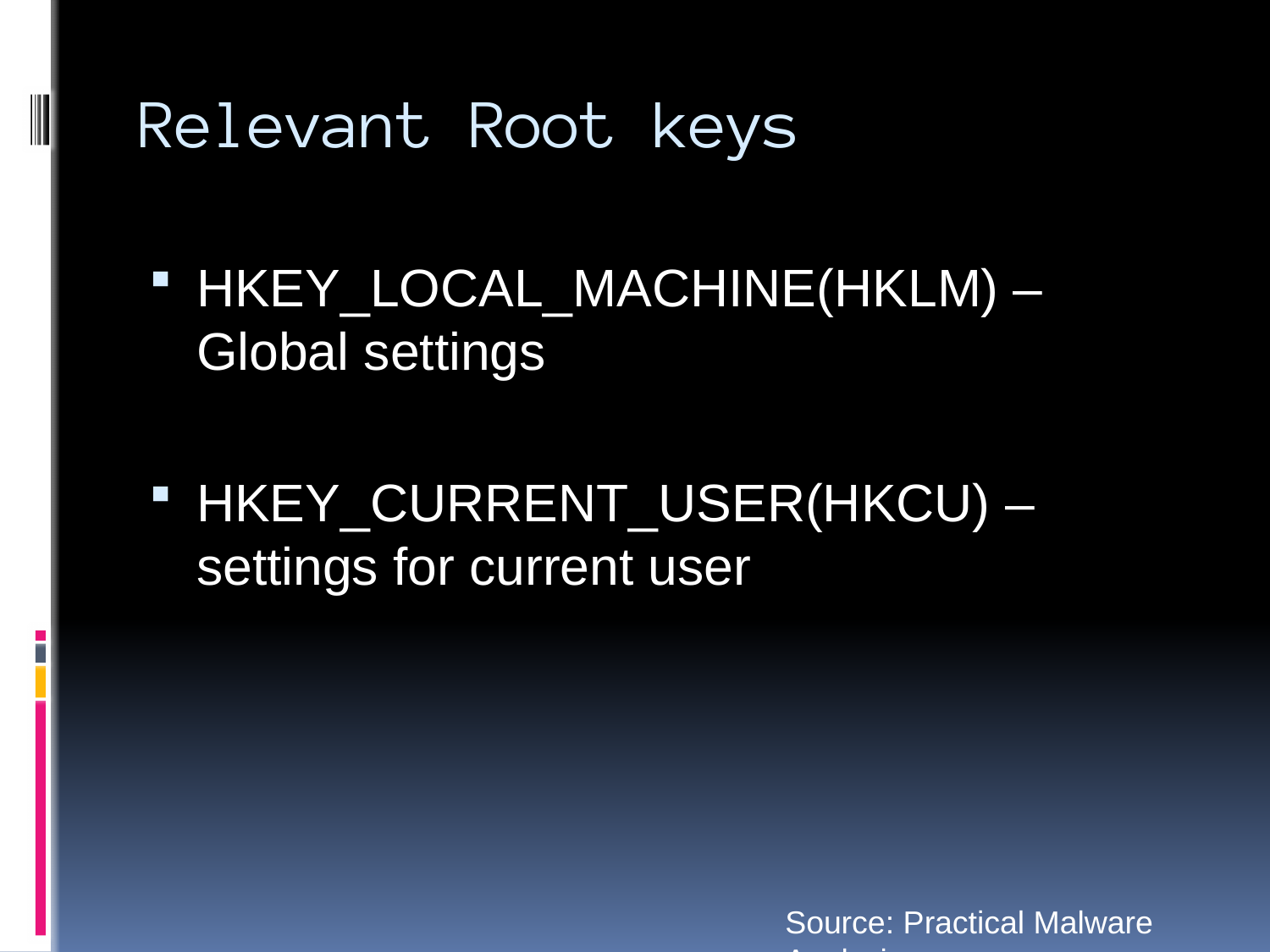

# Relevant Root keys
HKEY_LOCAL_MACHINE(HKLM) – Global settings

HKEY_CURRENT_USER(HKCU) – settings for current user
Source: Practical Malware Analysis